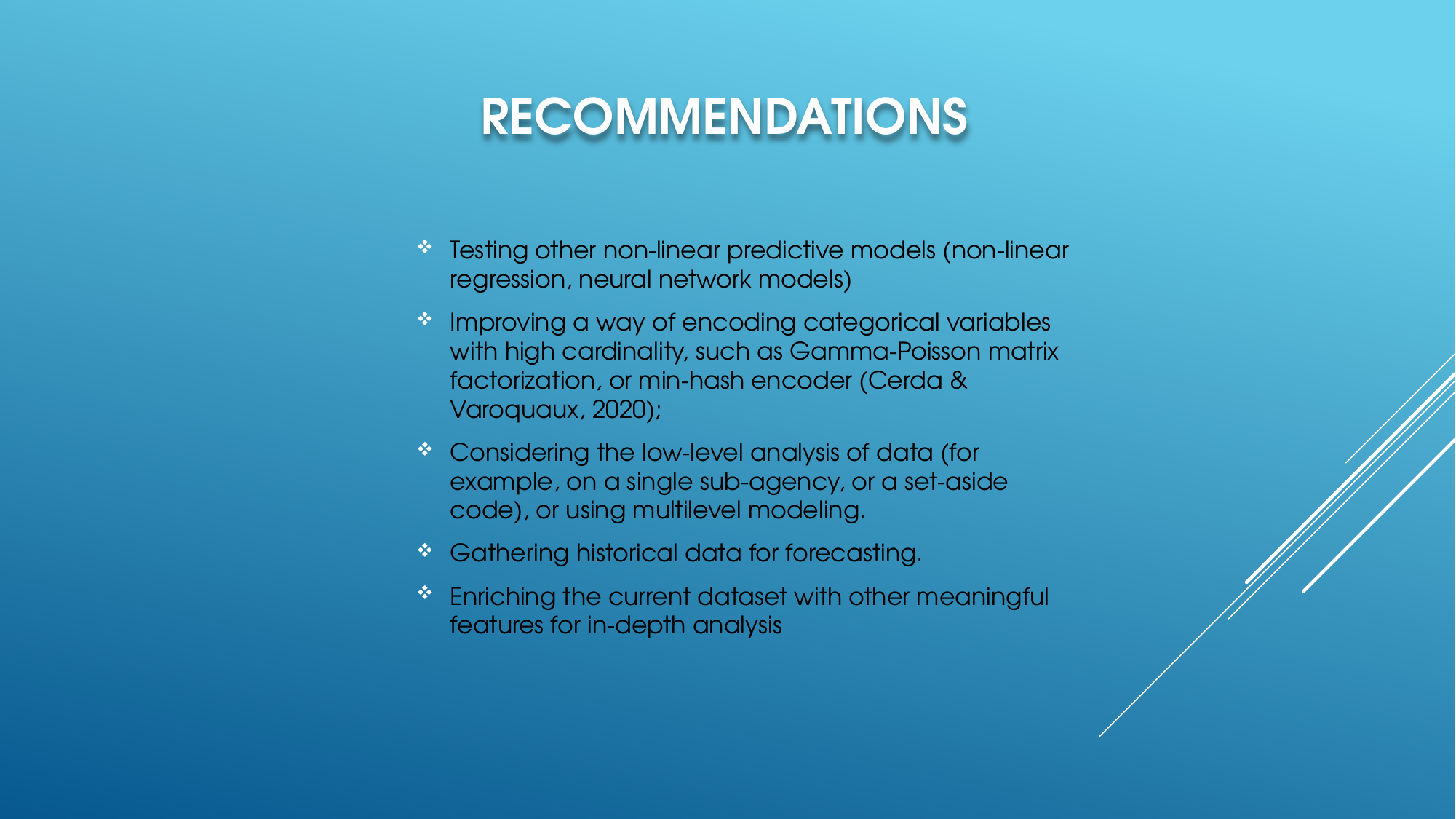

# recommendations
Testing other non-linear predictive models (non-linear regression, neural network models)
Improving a way of encoding categorical variables with high cardinality, such as Gamma-Poisson matrix factorization, or min-hash encoder (Cerda & Varoquaux, 2020);
Considering the low-level analysis of data (for example, on a single sub-agency, or a set-aside code), or using multilevel modeling.
Gathering historical data for forecasting.
Enriching the current dataset with other meaningful features for in-depth analysis